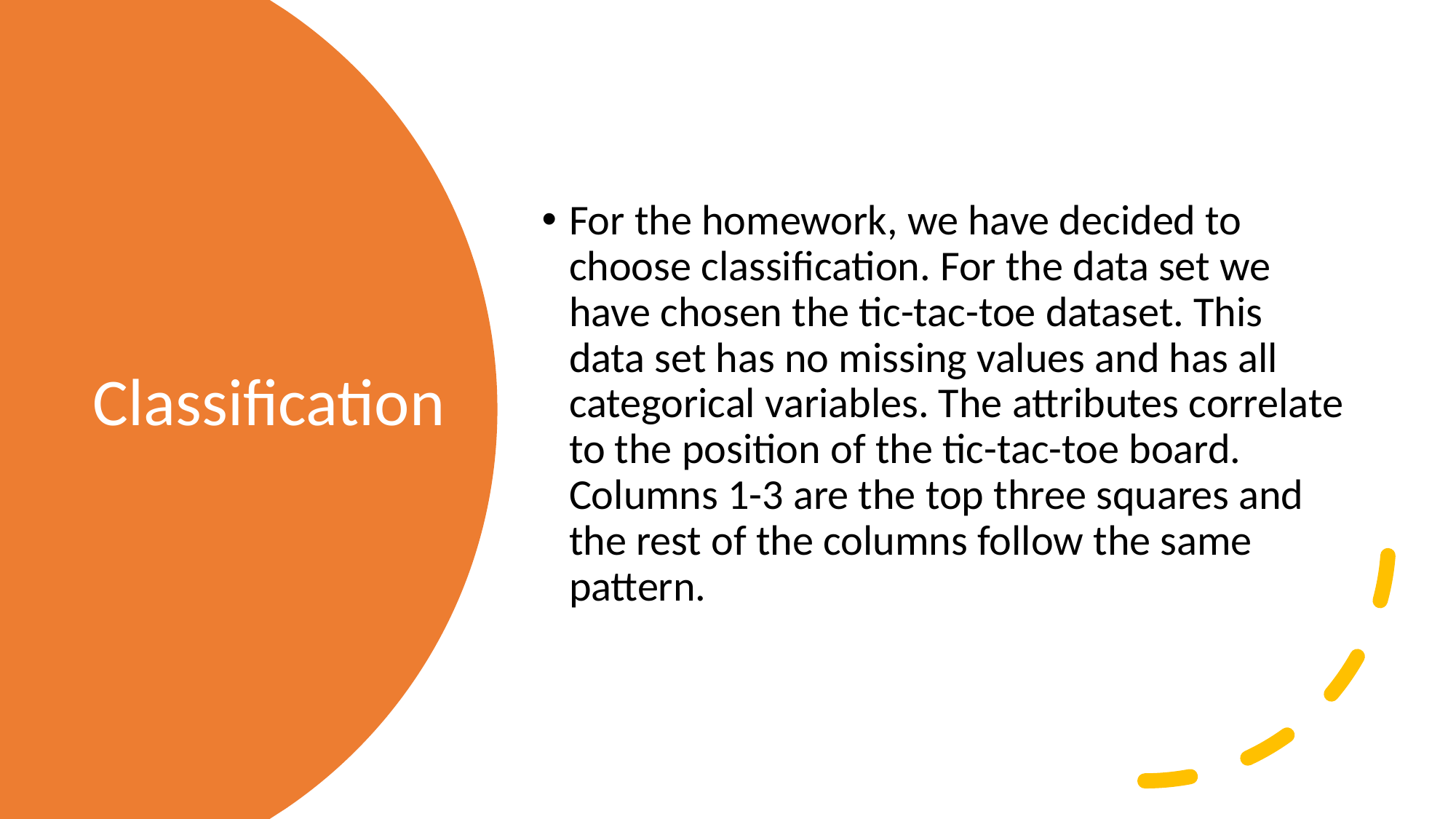

For the homework, we have decided to choose classification. For the data set we have chosen the tic-tac-toe dataset. This data set has no missing values and has all categorical variables. The attributes correlate to the position of the tic-tac-toe board. Columns 1-3 are the top three squares and the rest of the columns follow the same pattern.
# Classification